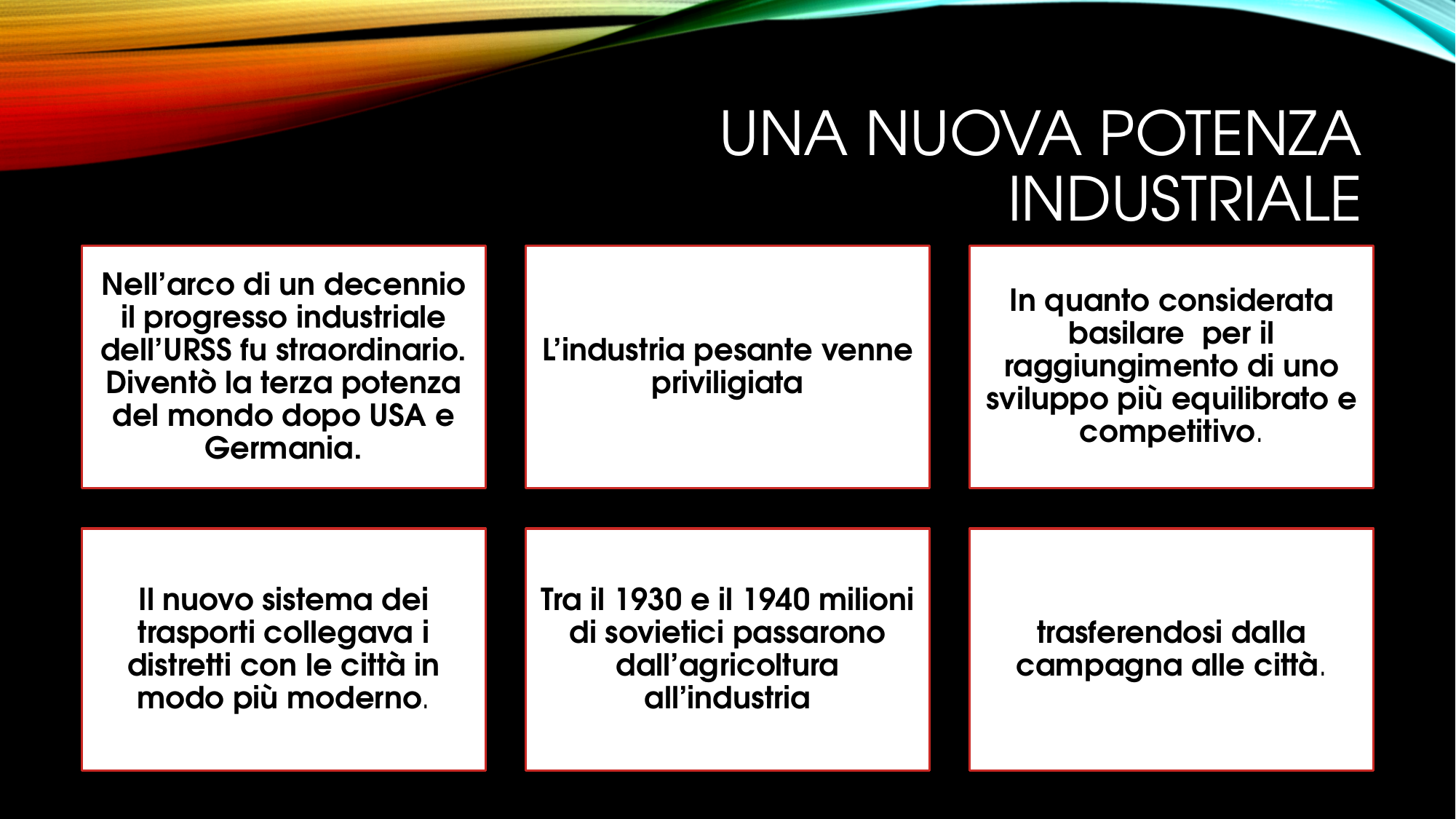

# Una nuova potenza industriale
Nell’arco di un decennio il progresso industriale dell’URSS fu straordinario. Diventò la terza potenza del mondo dopo USA e Germania.
L’industria pesante venne priviligiata
In quanto considerata basilare  per il raggiungimento di uno sviluppo più equilibrato e competitivo.
Il nuovo sistema dei trasporti collegava i distretti con le città in modo più moderno.
Tra il 1930 e il 1940 milioni di sovietici passarono dall’agricoltura all’industria
trasferendosi dalla campagna alle città.